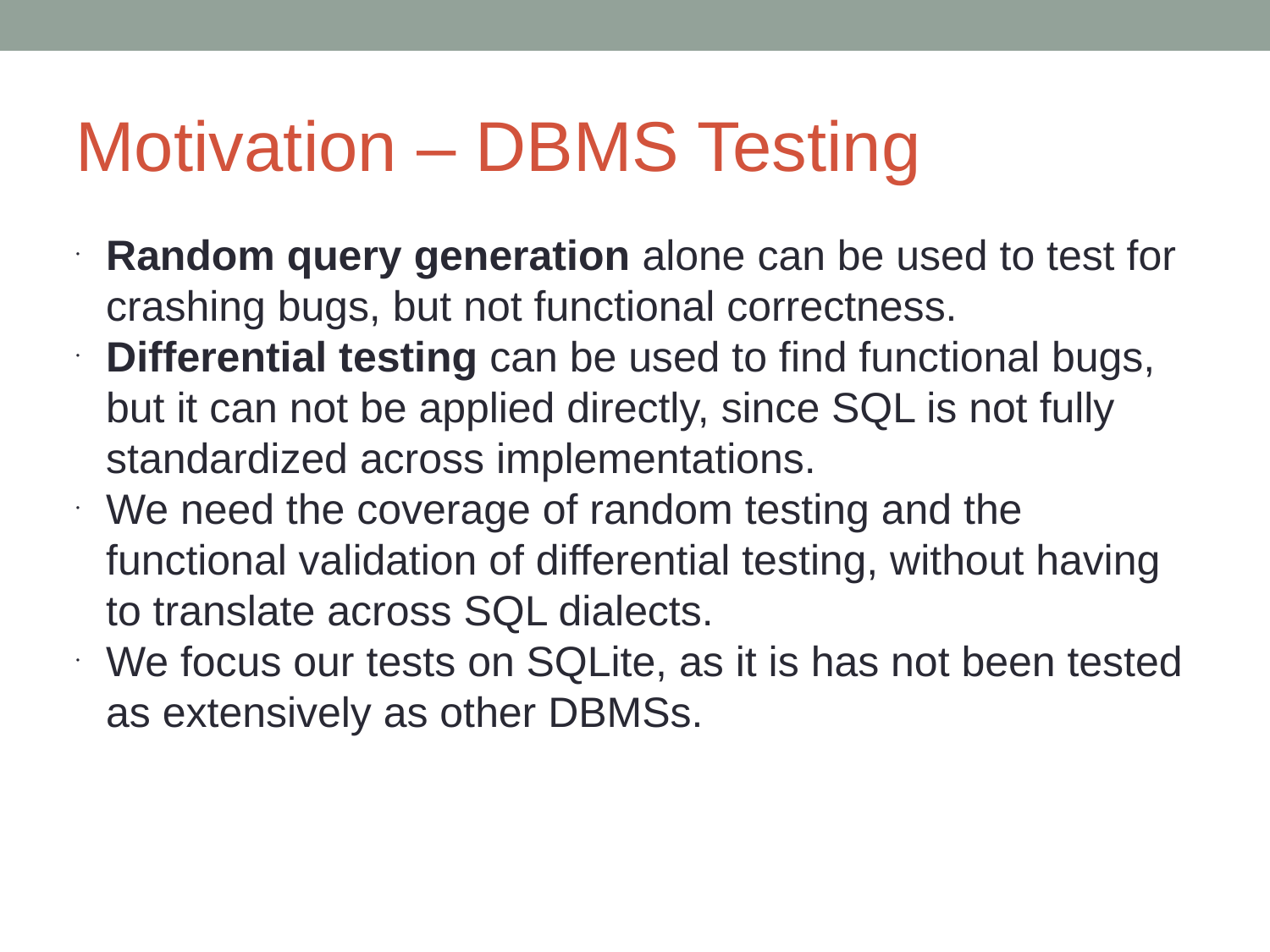

Motivation – DBMS Testing
Random query generation alone can be used to test for crashing bugs, but not functional correctness.
Differential testing can be used to find functional bugs, but it can not be applied directly, since SQL is not fully standardized across implementations.
We need the coverage of random testing and the functional validation of differential testing, without having to translate across SQL dialects.
We focus our tests on SQLite, as it is has not been tested as extensively as other DBMSs.